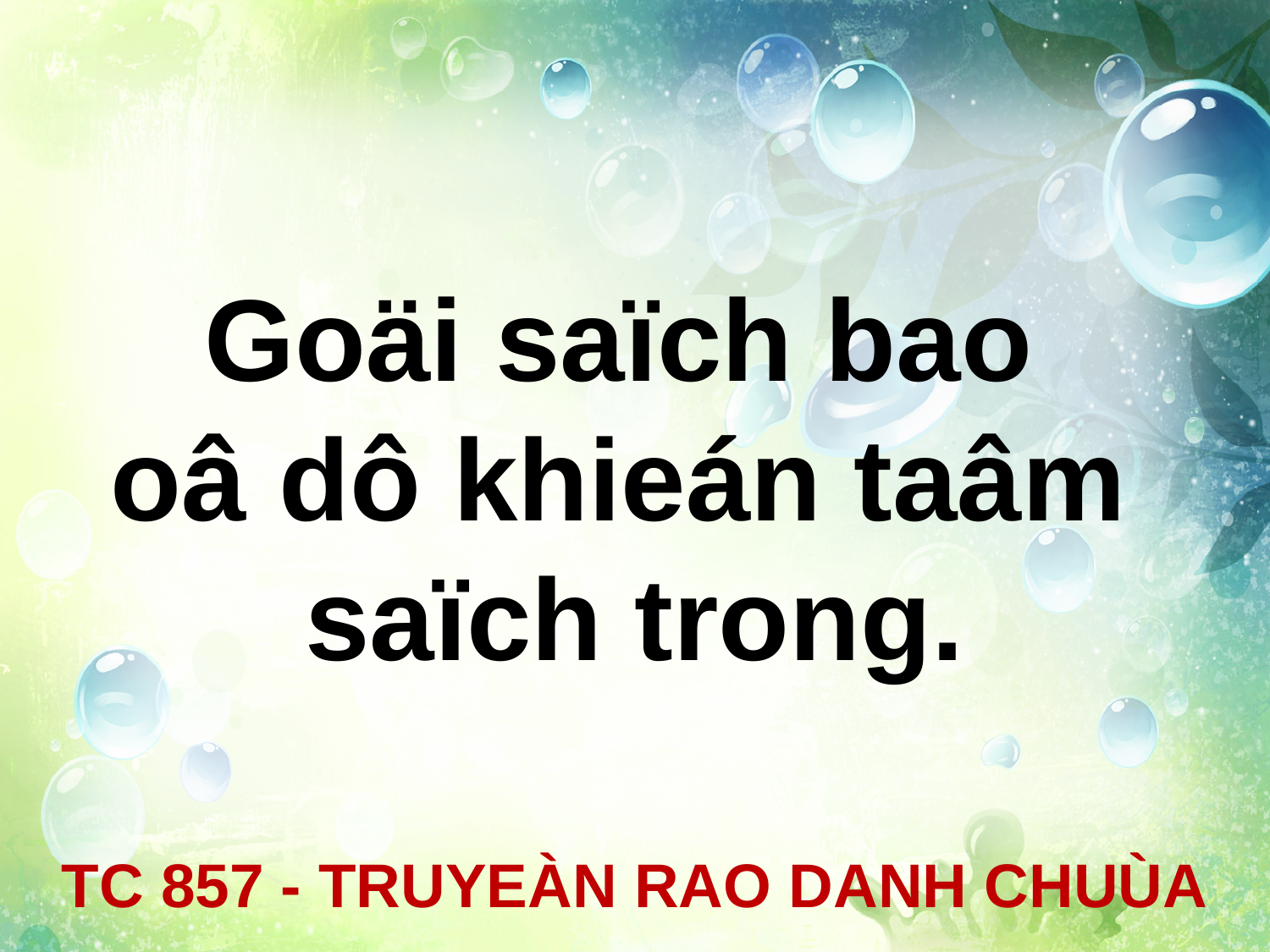

Goäi saïch bao
oâ dô khieán taâm
saïch trong.
TC 857 - TRUYEÀN RAO DANH CHUÙA